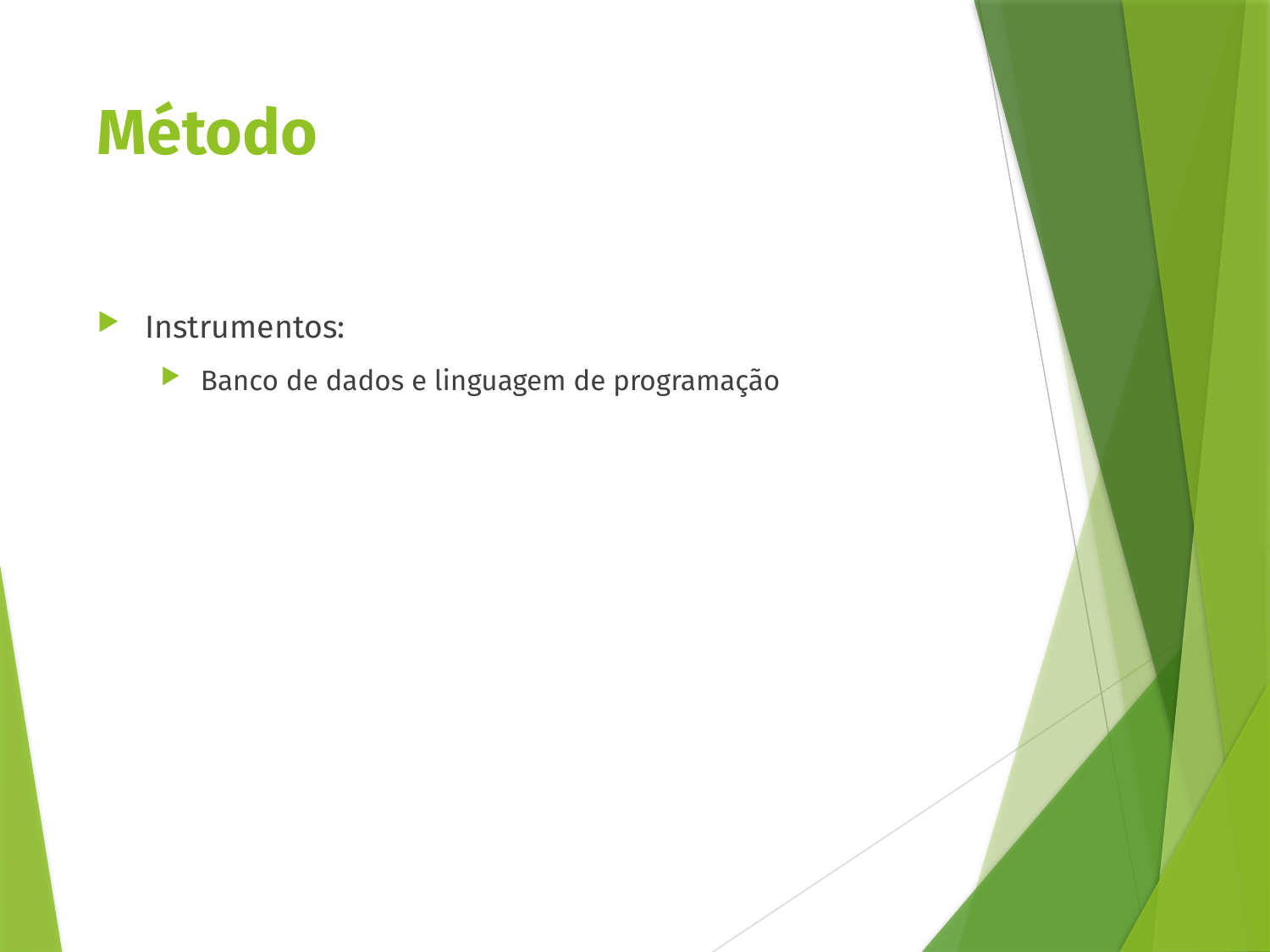

# Método
Instrumentos:
Banco de dados e linguagem de programação